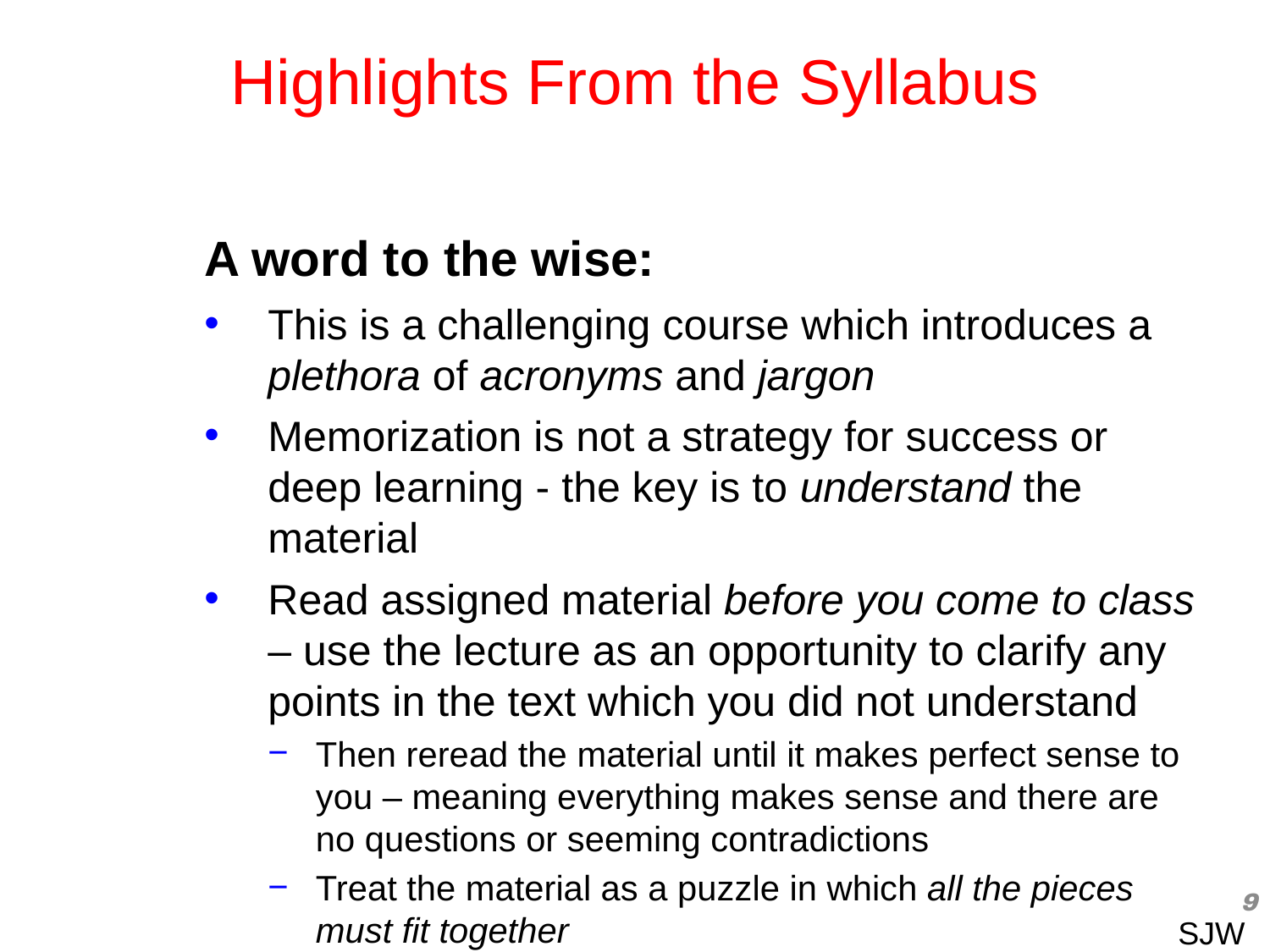

# Highlights From the Syllabus
A word to the wise:
This is a challenging course which introduces a plethora of acronyms and jargon
Memorization is not a strategy for success or deep learning - the key is to understand the material
Read assigned material before you come to class – use the lecture as an opportunity to clarify any points in the text which you did not understand
Then reread the material until it makes perfect sense to you – meaning everything makes sense and there are no questions or seeming contradictions
Treat the material as a puzzle in which all the pieces must fit together

SJW
9